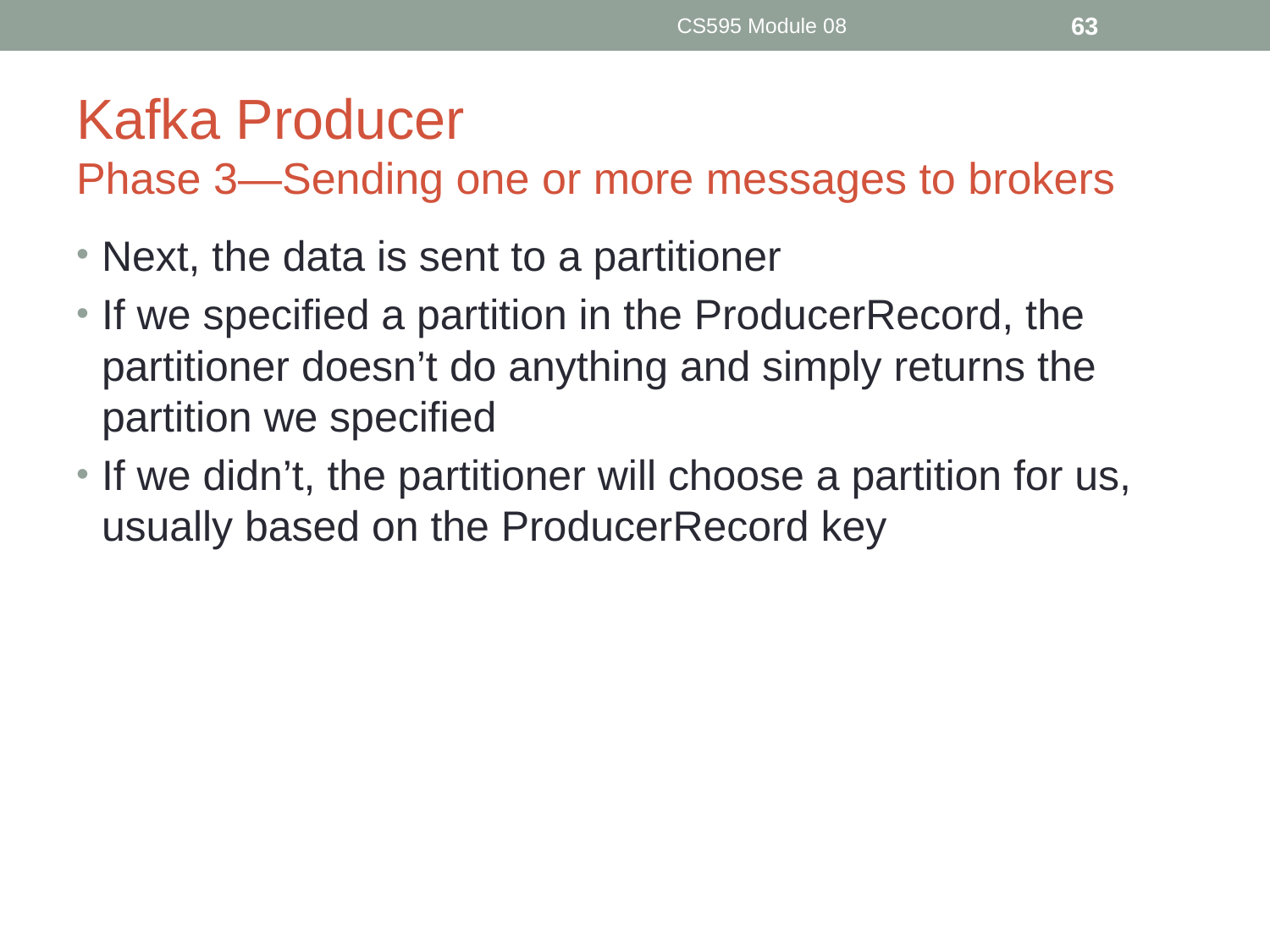

CS595 Module 08
63
# Kafka Producer Phase 3—Sending one or more messages to brokers
Next, the data is sent to a partitioner
If we specified a partition in the ProducerRecord, the partitioner doesn’t do anything and simply returns the partition we specified
If we didn’t, the partitioner will choose a partition for us, usually based on the ProducerRecord key